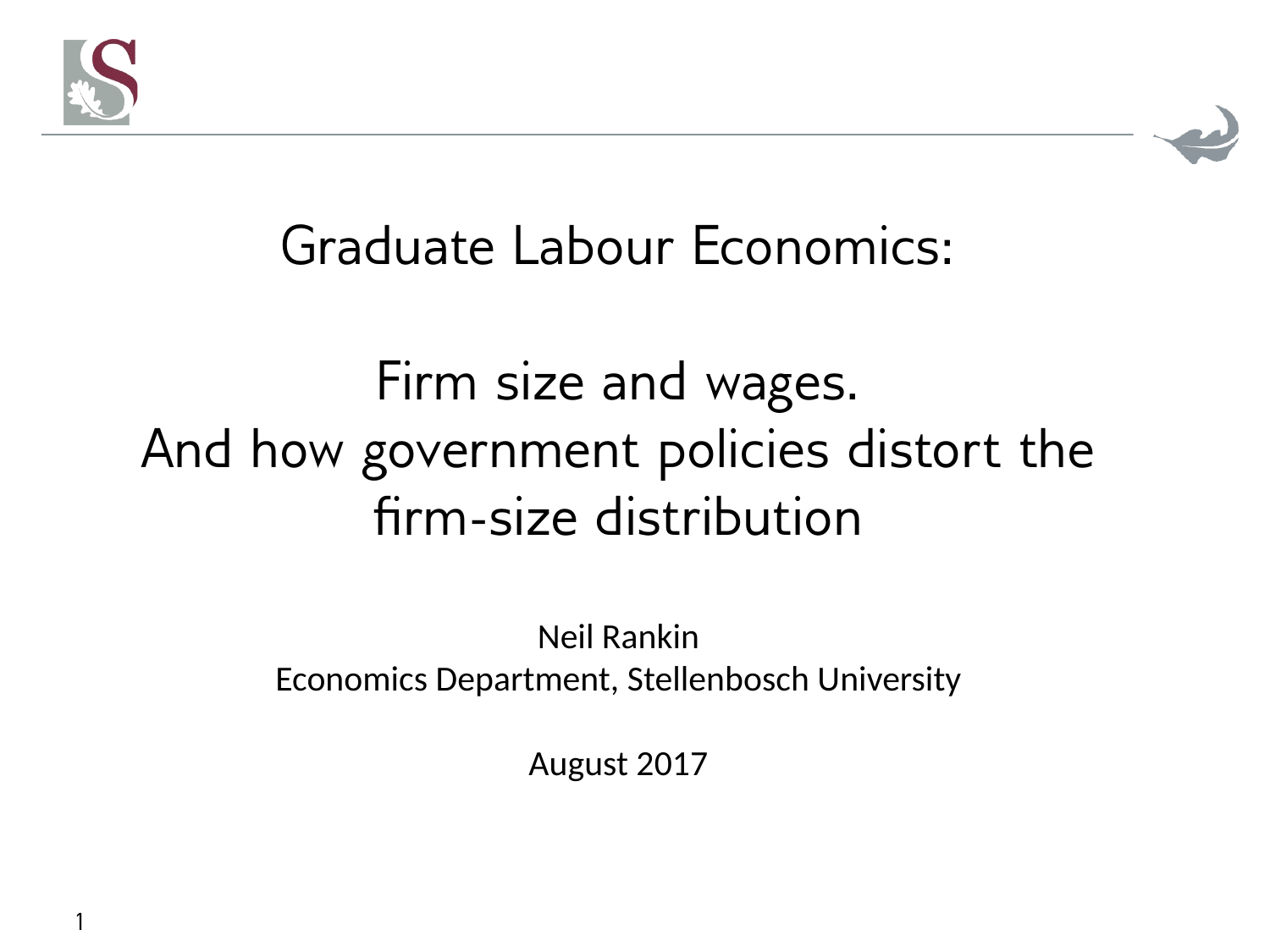

Graduate Labour Economics:

Firm size and wages.
And how government policies distort the firm-size distribution

Neil Rankin
Economics Department, Stellenbosch University

August 2017

1